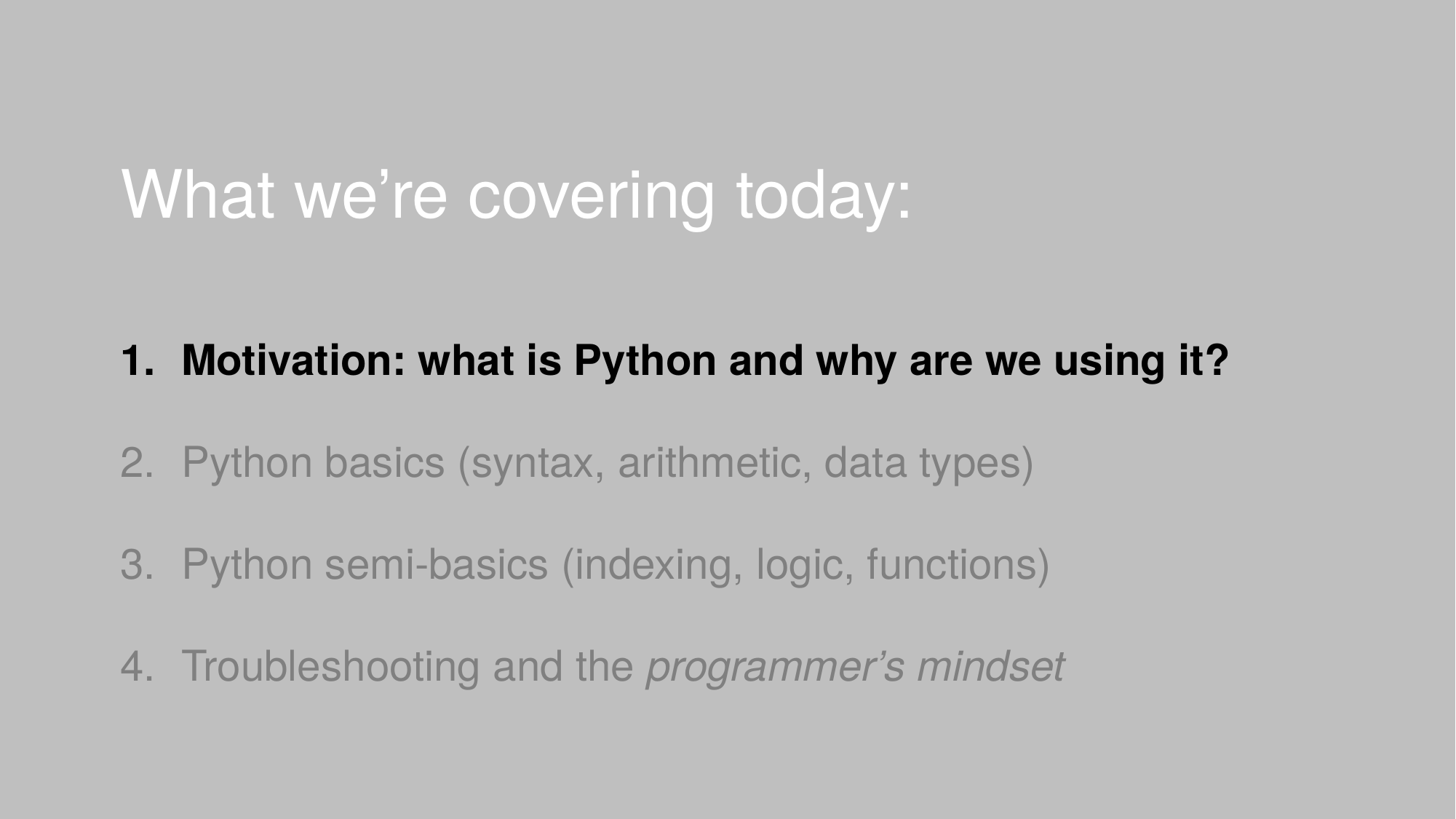

# What we’re covering today:
Motivation: what is Python and why are we using it?

Python basics (syntax, arithmetic, data types)

Python semi-basics (indexing, logic, functions)

Troubleshooting and the programmer’s mindset